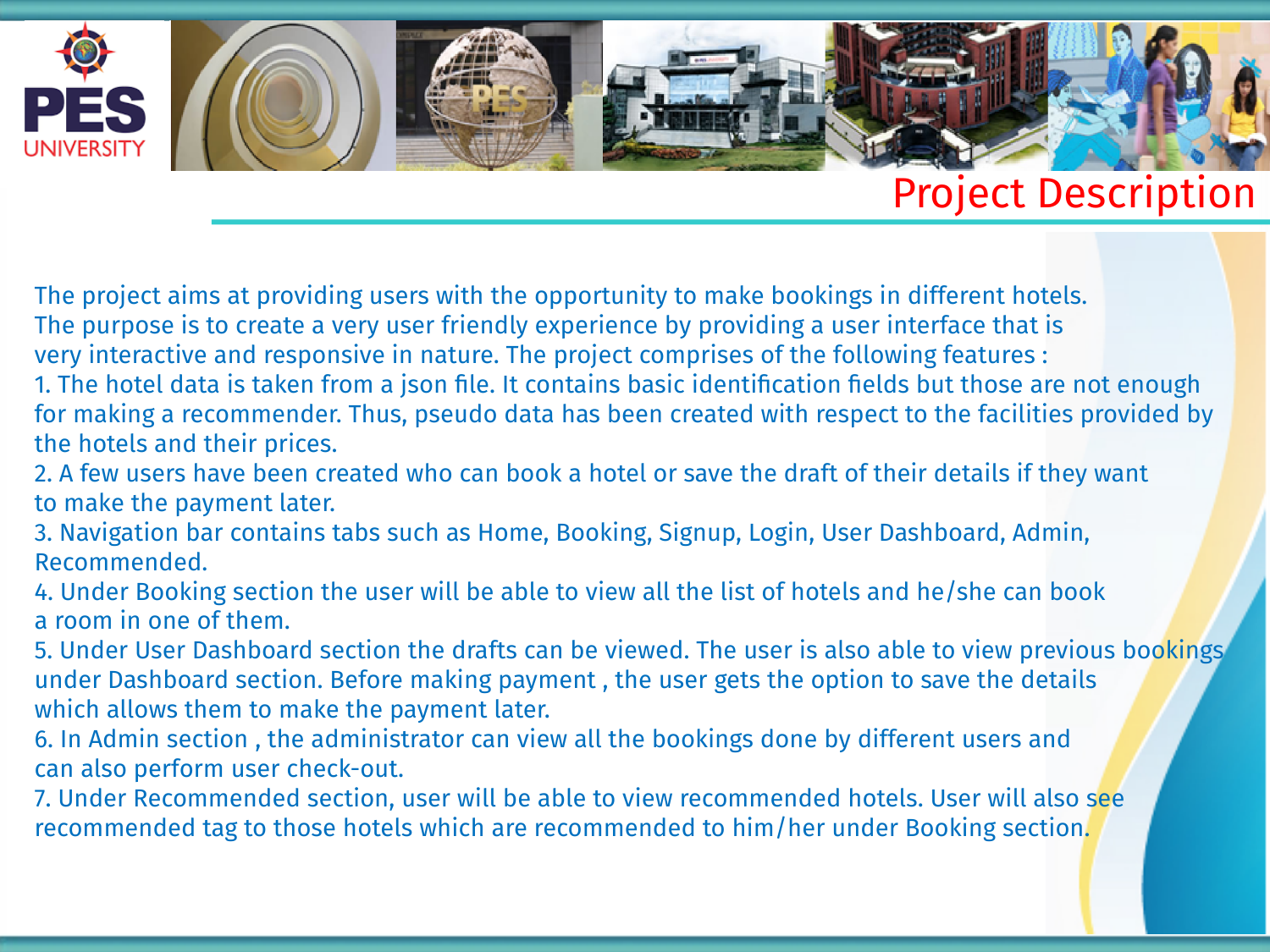

Project Description

The project aims at providing users with the opportunity to make bookings in different hotels.
The purpose is to create a very user friendly experience by providing a user interface that is
very interactive and responsive in nature. The project comprises of the following features :
1. The hotel data is taken from a json file. It contains basic identification fields but those are not enough
for making a recommender. Thus, pseudo data has been created with respect to the facilities provided by
the hotels and their prices.
2. A few users have been created who can book a hotel or save the draft of their details if they want
to make the payment later.
3. Navigation bar contains tabs such as Home, Booking, Signup, Login, User Dashboard, Admin,
Recommended.
4. Under Booking section the user will be able to view all the list of hotels and he/she can book
a room in one of them.
5. Under User Dashboard section the drafts can be viewed. The user is also able to view previous bookings
under Dashboard section. Before making payment , the user gets the option to save the details
which allows them to make the payment later.
6. In Admin section , the administrator can view all the bookings done by different users and
can also perform user check-out.
7. Under Recommended section, user will be able to view recommended hotels. User will also see
recommended tag to those hotels which are recommended to him/her under Booking section.